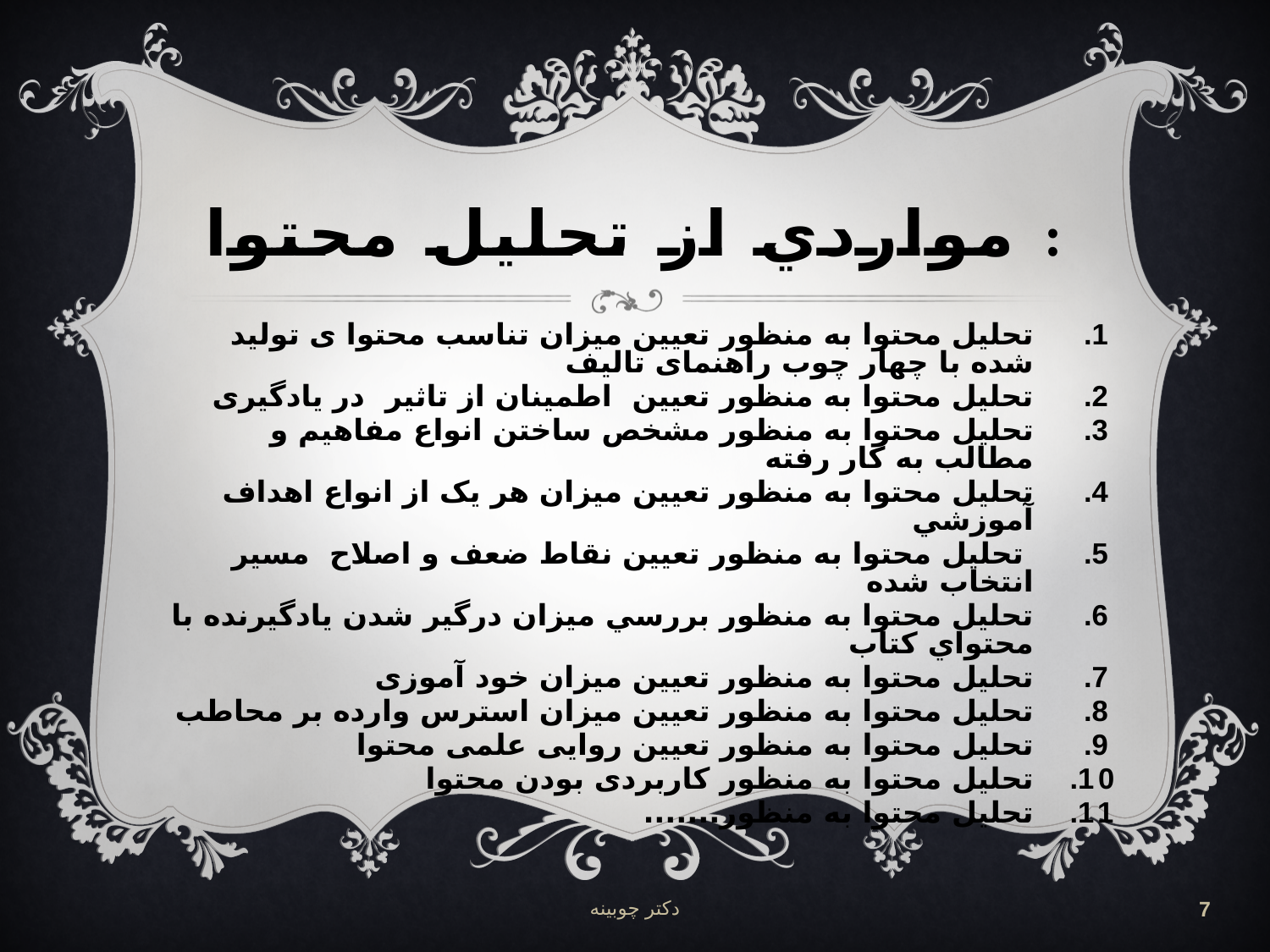

# مواردي از تحليل محتوا :
تحلیل محتوا به منظور تعیین میزان تناسب محتوا ی تولید شده با چهار چوب راهنمای تالیف
تحلیل محتوا به منظور تعیین  اطمینان از تاثیر  در یادگیری
تحليل محتوا به منظور مشخص ساختن انواع مفاهيم و مطالب به كار رفته
تحليل محتوا به منظور تعيين میزان هر یک از انواع اهداف آموزشي
 تحليل محتوا به منظور تعيين نقاط ضعف و اصلاح  مسیر انتخاب شده
تحليل محتوا به منظور بررسي ميزان درگير شدن يادگيرنده با محتواي كتاب
تحلیل محتوا به منظور تعیین میزان خود آموزی
تحلیل محتوا به منظور تعیین میزان استرس وارده بر محاطب
تحلیل محتوا به منظور تعیین روایی علمی محتوا
تحلیل محتوا به منظور کاربردی بودن محتوا
تحلیل محتوا به منظور.......

دکتر چوبینه
7